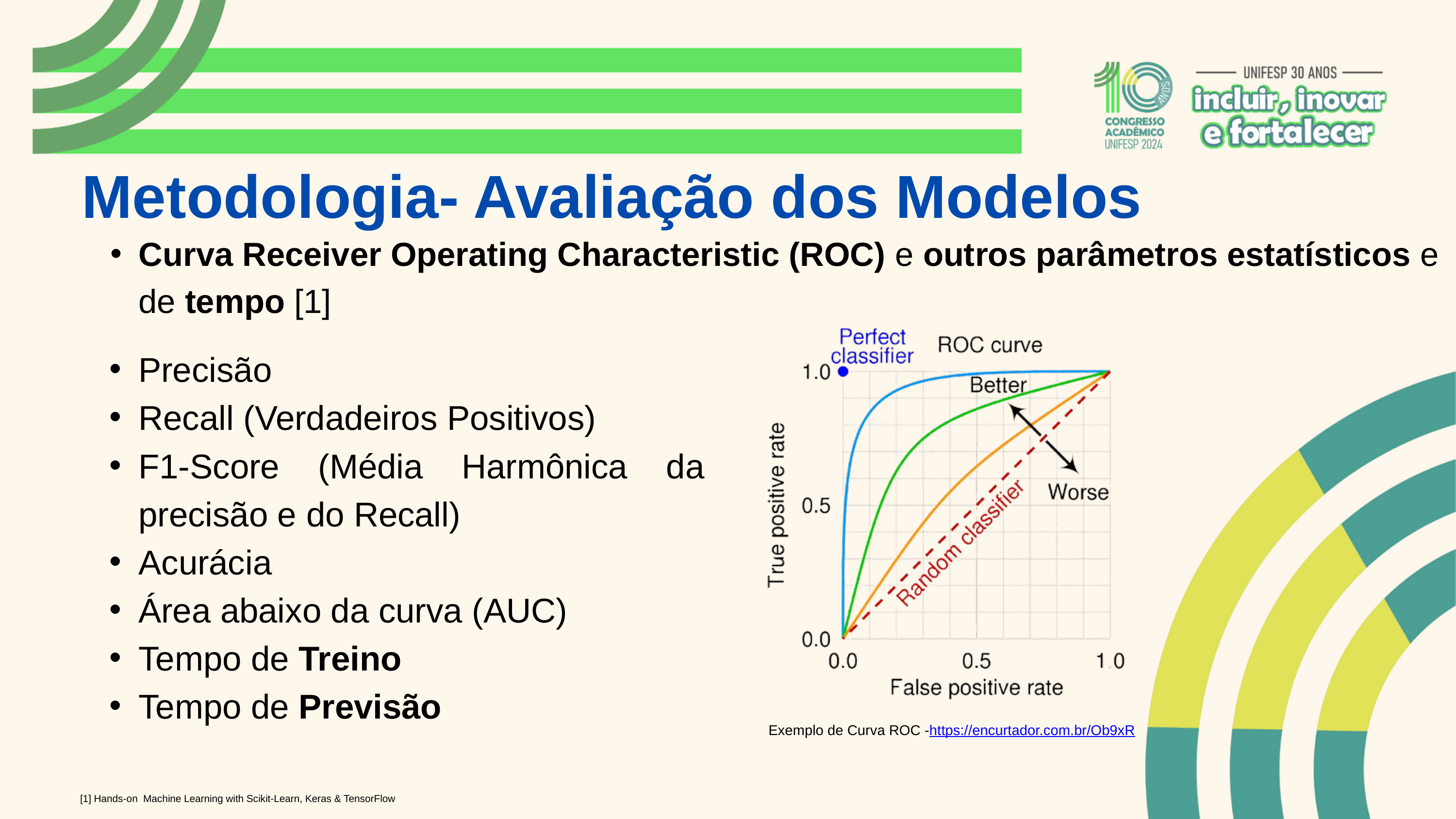

Metodologia- Avaliação dos Modelos
Curva Receiver Operating Characteristic (ROC) e outros parâmetros estatísticos e de tempo [1]

Exemplo de Curva ROC -https://encurtador.com.br/Ob9xR
Precisão
Recall (Verdadeiros Positivos)
F1-Score (Média Harmônica da precisão e do Recall)
Acurácia
Área abaixo da curva (AUC)
Tempo de Treino
Tempo de Previsão
[1] Hands-on  Machine Learning with Scikit-Learn, Keras & TensorFlow